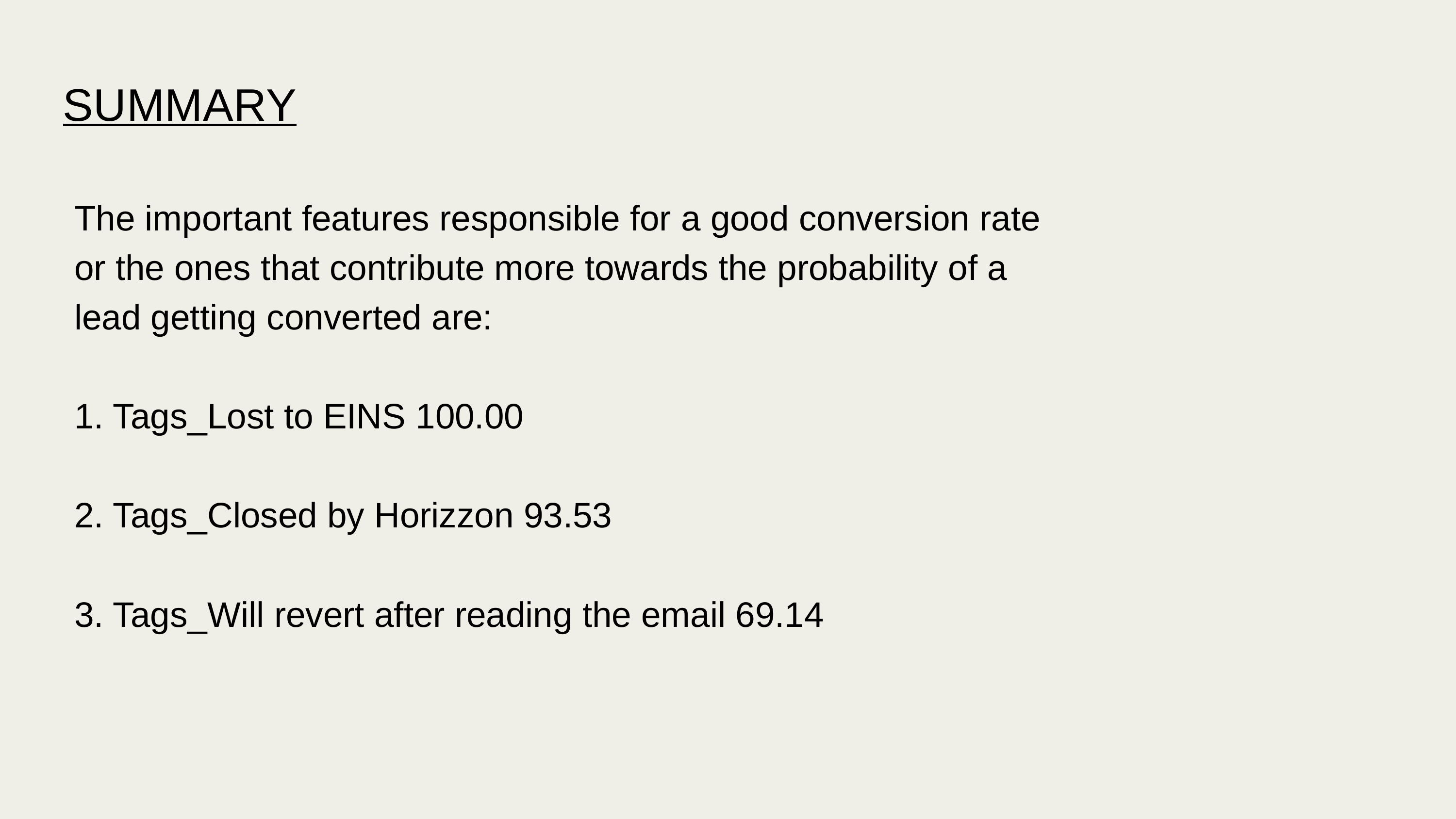

SUMMARY
The important features responsible for a good conversion rate or the ones that contribute more towards the probability of a lead getting converted are:

1. Tags_Lost to EINS 100.00

2. Tags_Closed by Horizzon 93.53

3. Tags_Will revert after reading the email 69.14